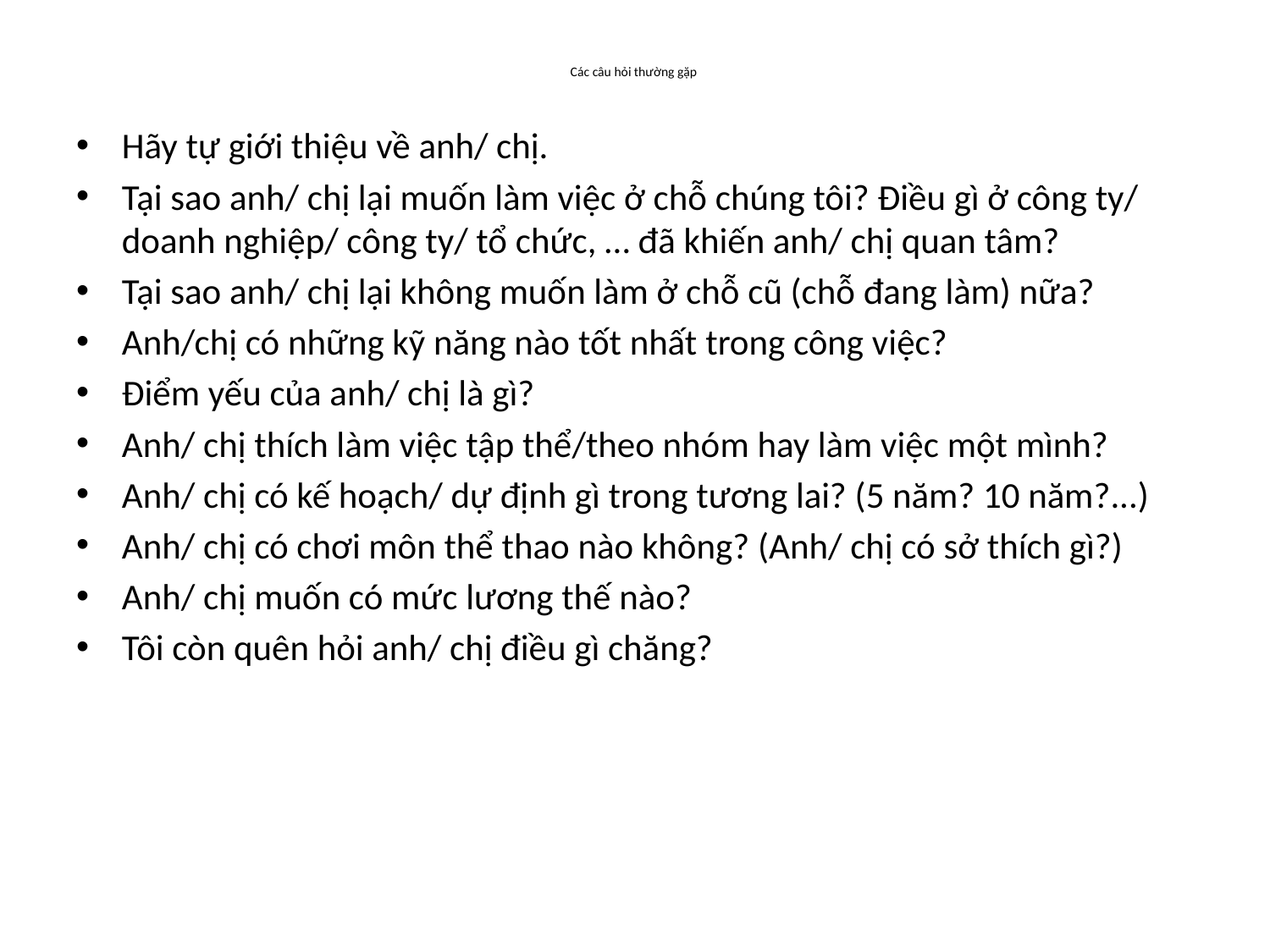

# Các câu hỏi thường gặp
Hãy tự giới thiệu về anh/ chị.
Tại sao anh/ chị lại muốn làm việc ở chỗ chúng tôi? Điều gì ở công ty/ doanh nghiệp/ công ty/ tổ chức, … đã khiến anh/ chị quan tâm?
Tại sao anh/ chị lại không muốn làm ở chỗ cũ (chỗ đang làm) nữa?
Anh/chị có những kỹ năng nào tốt nhất trong công việc?
Điểm yếu của anh/ chị là gì?
Anh/ chị thích làm việc tập thể/theo nhóm hay làm việc một mình?
Anh/ chị có kế hoạch/ dự định gì trong tương lai? (5 năm? 10 năm?...)
Anh/ chị có chơi môn thể thao nào không? (Anh/ chị có sở thích gì?)
Anh/ chị muốn có mức lương thế nào?
Tôi còn quên hỏi anh/ chị điều gì chăng?